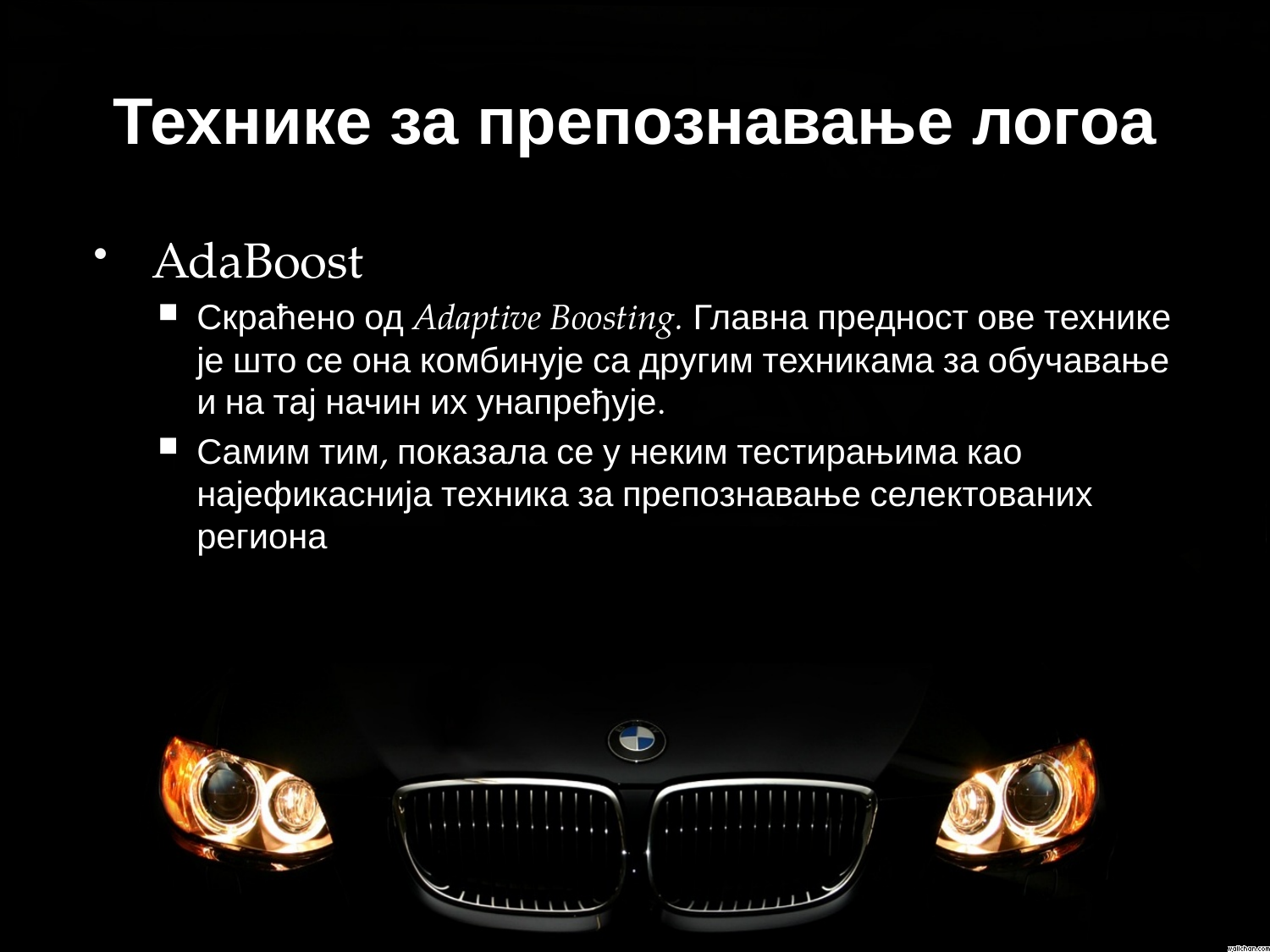

# Технике за препознавање логоа
AdaBoost
Скраћено од Adaptive Boosting. Главна предност ове технике је што се она комбинује са другим техникама за обучавање и на тај начин их унапређује.
Самим тим, показала се у неким тестирањима као најефикаснија техника за препознавање селектованих региона